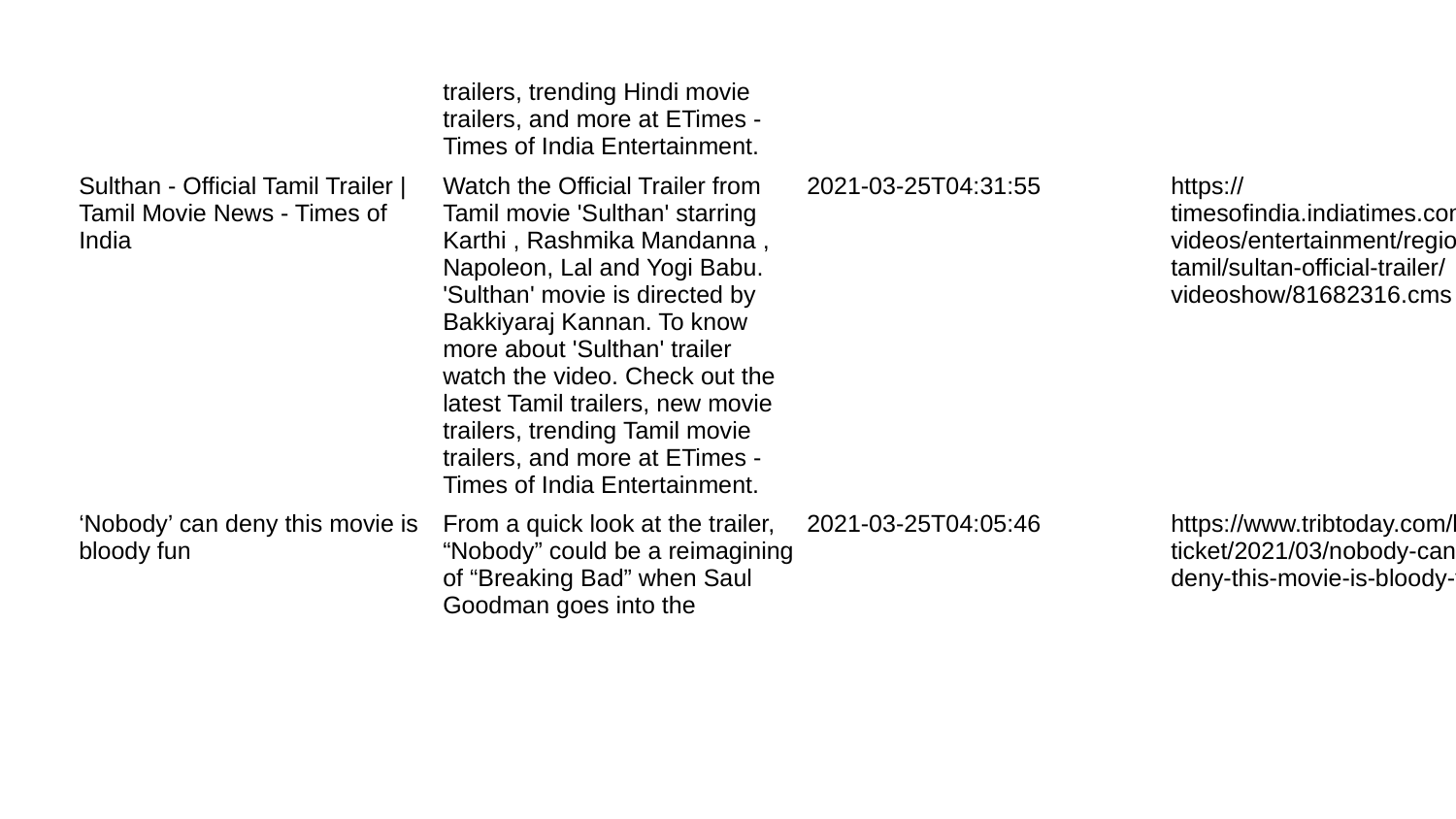

|  | trailers, trending Hindi movie trailers, and more at ETimes - Times of India Entertainment. |  |  |
| --- | --- | --- | --- |
| Sulthan - Official Tamil Trailer | Tamil Movie News - Times of India | Watch the Official Trailer from Tamil movie 'Sulthan' starring Karthi , Rashmika Mandanna , Napoleon, Lal and Yogi Babu. 'Sulthan' movie is directed by Bakkiyaraj Kannan. To know more about 'Sulthan' trailer watch the video. Check out the latest Tamil trailers, new movie trailers, trending Tamil movie trailers, and more at ETimes - Times of India Entertainment. | 2021-03-25T04:31:55 | https://timesofindia.indiatimes.com/videos/entertainment/regional/tamil/sultan-official-trailer/videoshow/81682316.cms |
| ‘Nobody’ can deny this movie is bloody fun | From a quick look at the trailer, “Nobody” could be a reimagining of “Breaking Bad” when Saul Goodman goes into the | 2021-03-25T04:05:46 | https://www.tribtoday.com/life/ticket/2021/03/nobody-can-deny-this-movie-is-bloody-fun/ |